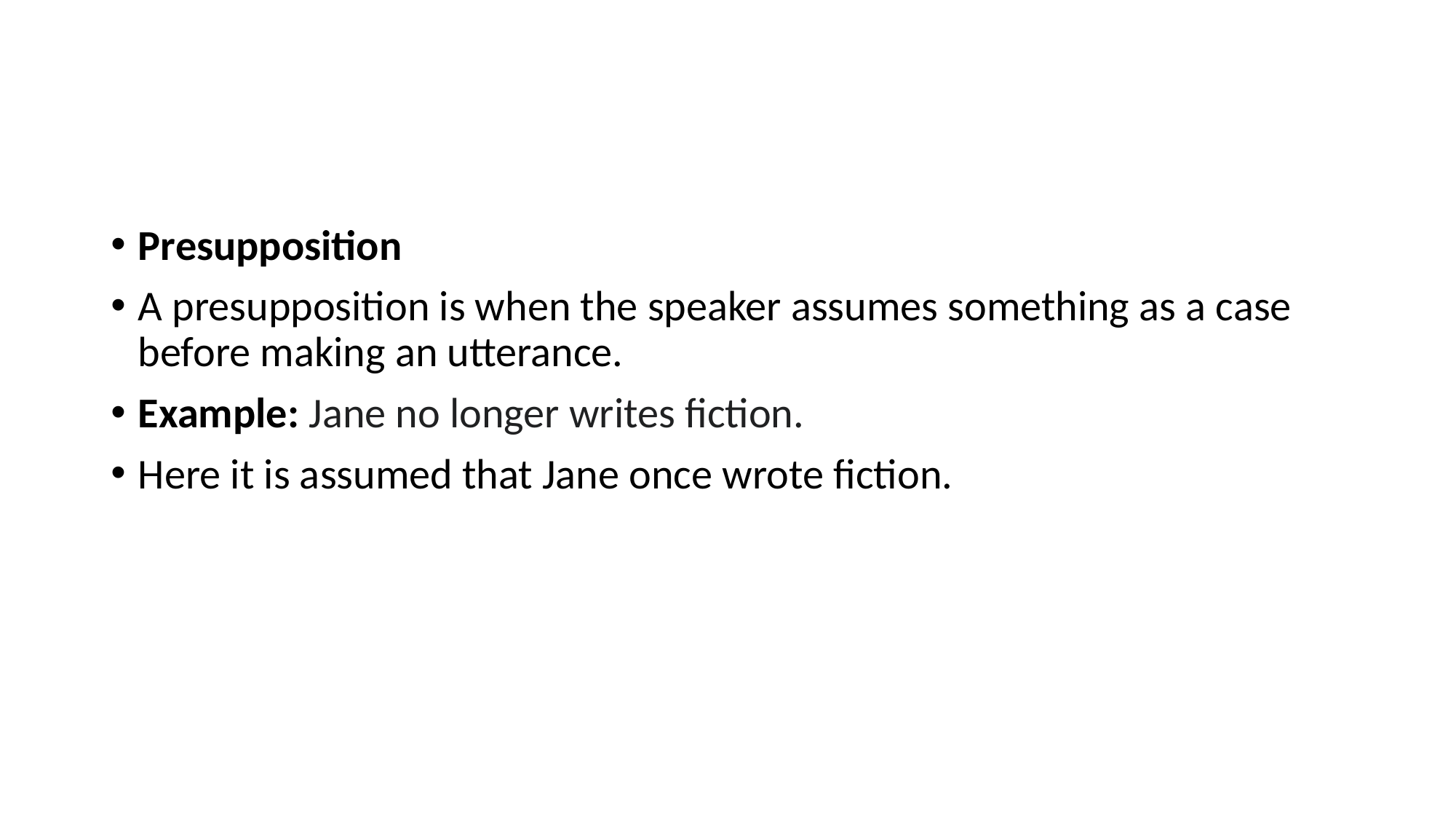

#
Presupposition
A presupposition is when the speaker assumes something as a case before making an utterance.
Example: Jane no longer writes fiction.
Here it is assumed that Jane once wrote fiction.